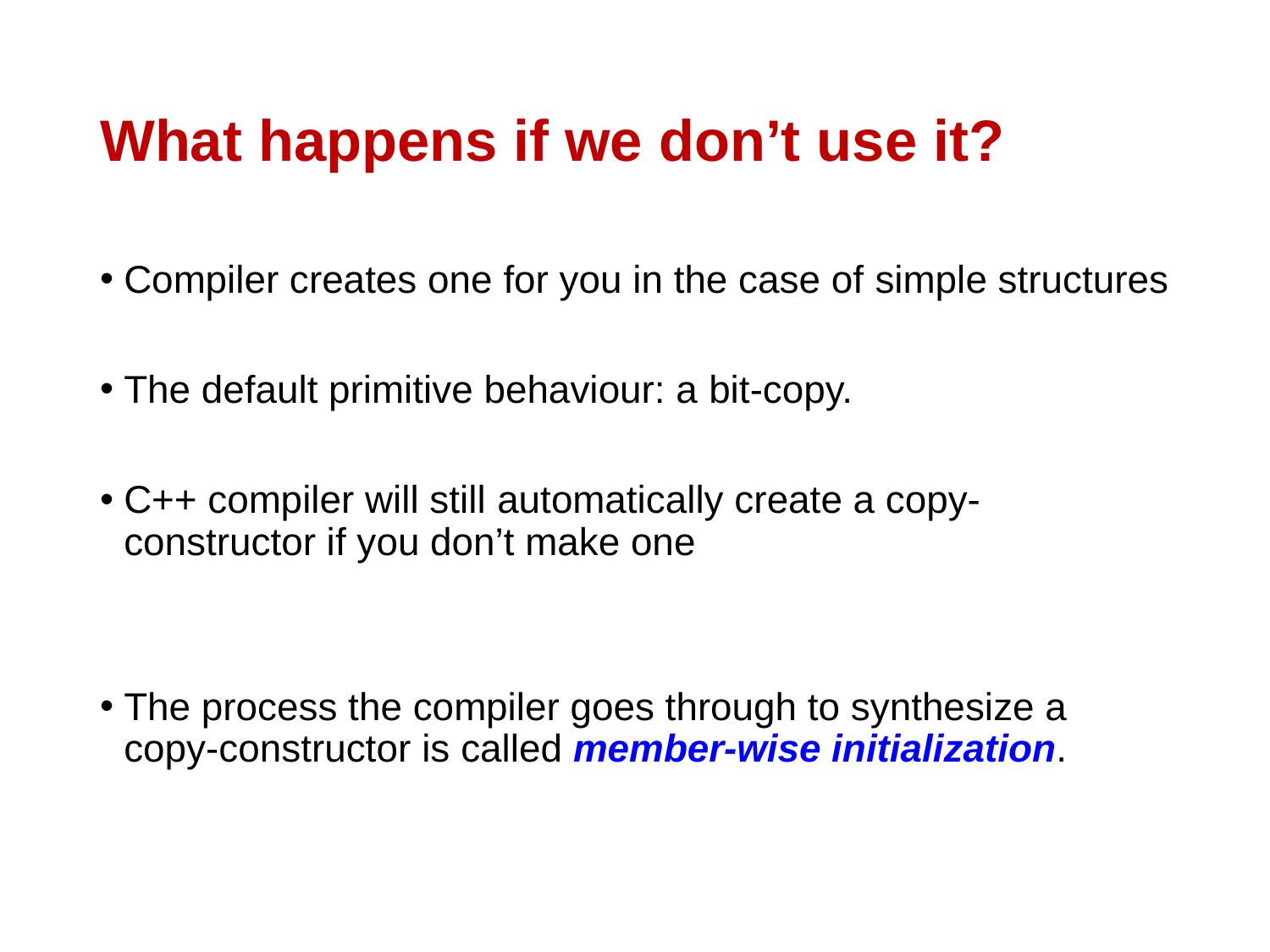

# What happens if we don’t use it?
Compiler creates one for you in the case of simple structures

The default primitive behaviour: a bit-copy.

C++ compiler will still automatically create a copy-constructor if you don’t make one

The process the compiler goes through to synthesize a copy-constructor is called member-wise initialization.